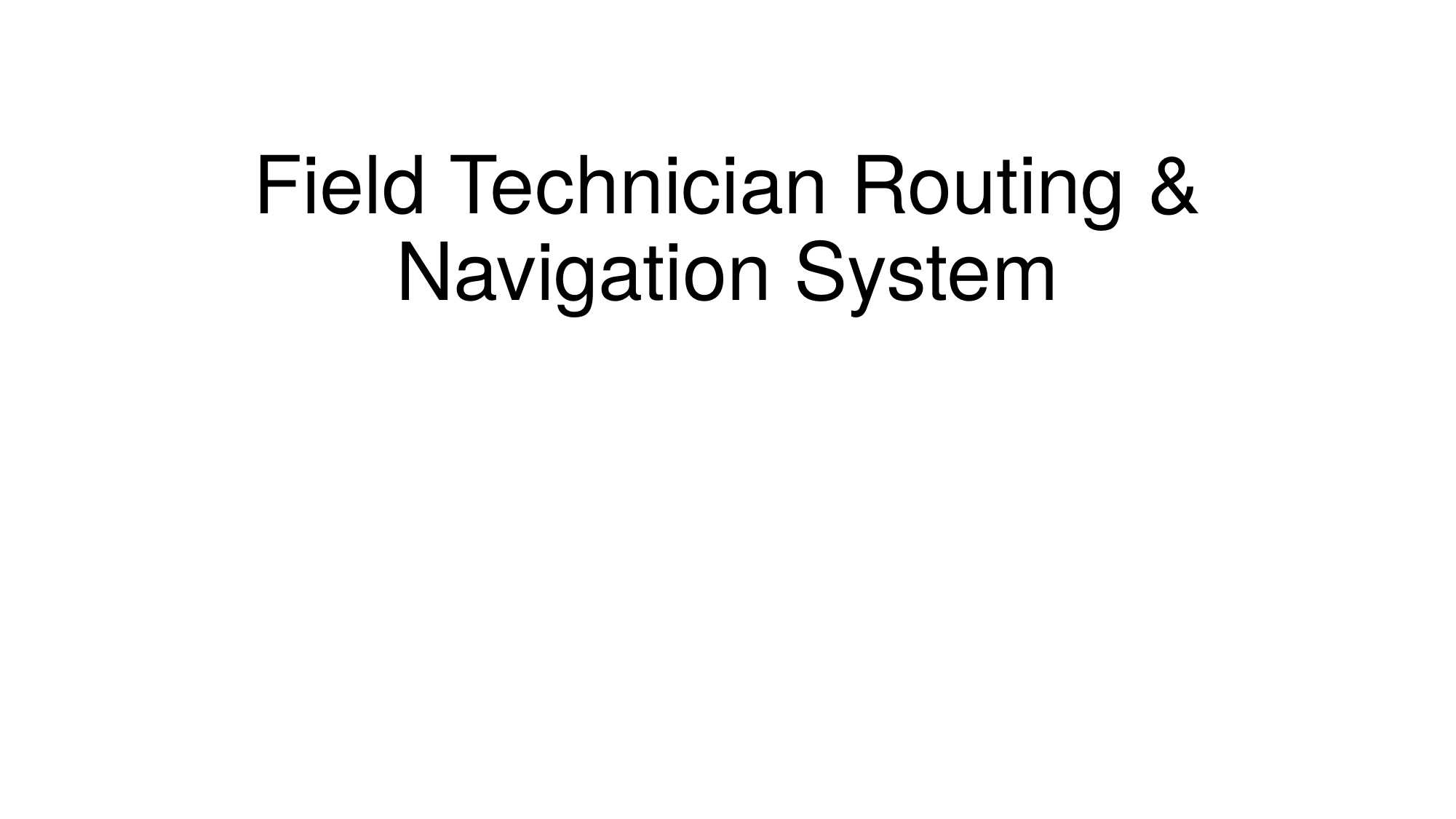

# Field Technician Routing & Navigation System